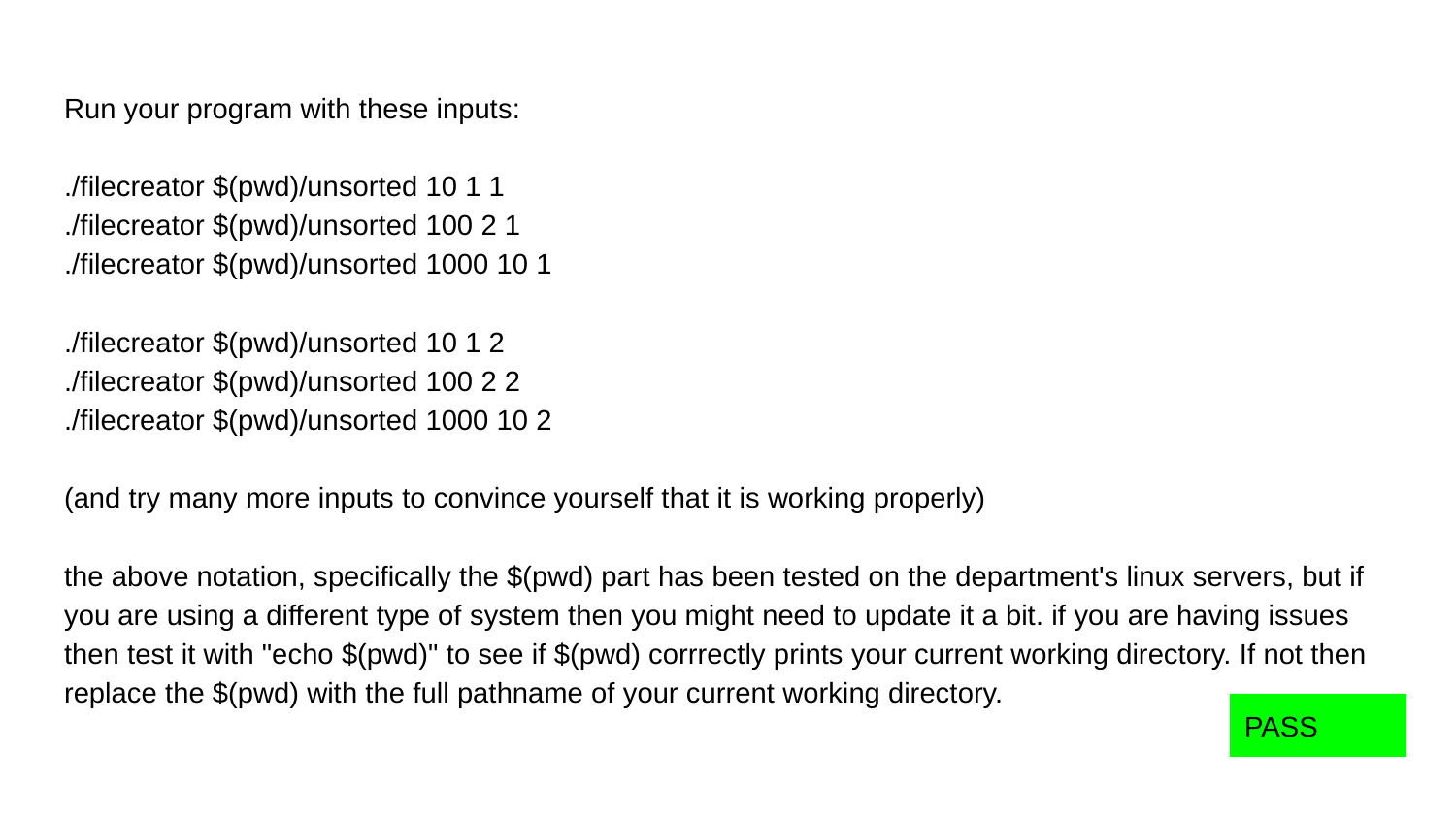

# Run your program with these inputs:

./filecreator $(pwd)/unsorted 10 1 1
./filecreator $(pwd)/unsorted 100 2 1
./filecreator $(pwd)/unsorted 1000 10 1

./filecreator $(pwd)/unsorted 10 1 2
./filecreator $(pwd)/unsorted 100 2 2
./filecreator $(pwd)/unsorted 1000 10 2

(and try many more inputs to convince yourself that it is working properly)

the above notation, specifically the $(pwd) part has been tested on the department's linux servers, but if you are using a different type of system then you might need to update it a bit. if you are having issues then test it with "echo $(pwd)" to see if $(pwd) corrrectly prints your current working directory. If not then replace the $(pwd) with the full pathname of your current working directory.

PASS